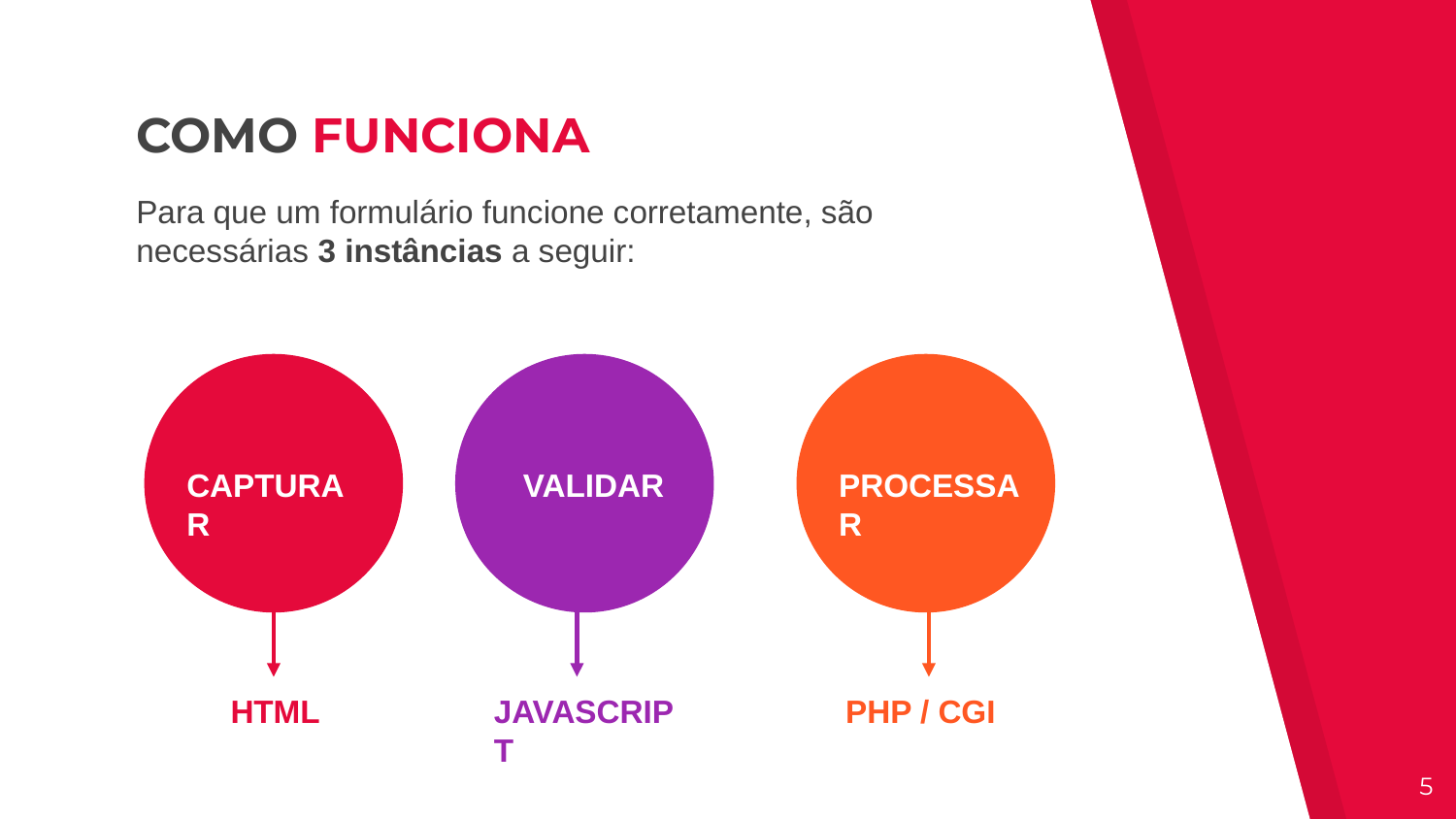

COMO FUNCIONA
Para que um formulário funcione corretamente, são necessárias 3 instâncias a seguir:

CAPTURAR
VALIDAR
PROCESSAR
HTML
JAVASCRIPT
PHP / CGI
5